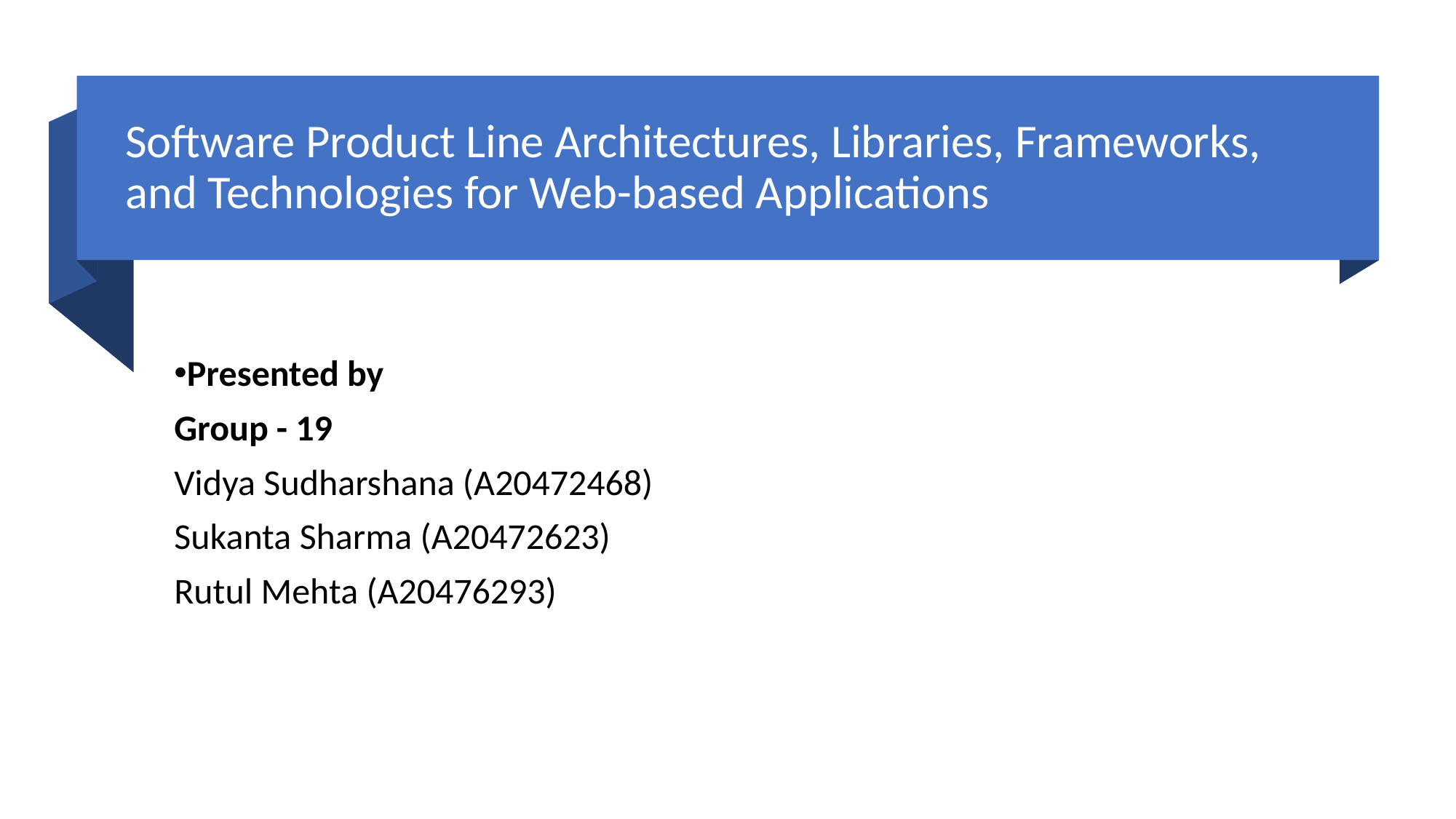

# Software Product Line Architectures, Libraries, Frameworks, and Technologies for Web-based Applications

Presented by
Group - 19
Vidya Sudharshana (A20472468)
Sukanta Sharma (A20472623)
Rutul Mehta (A20476293)